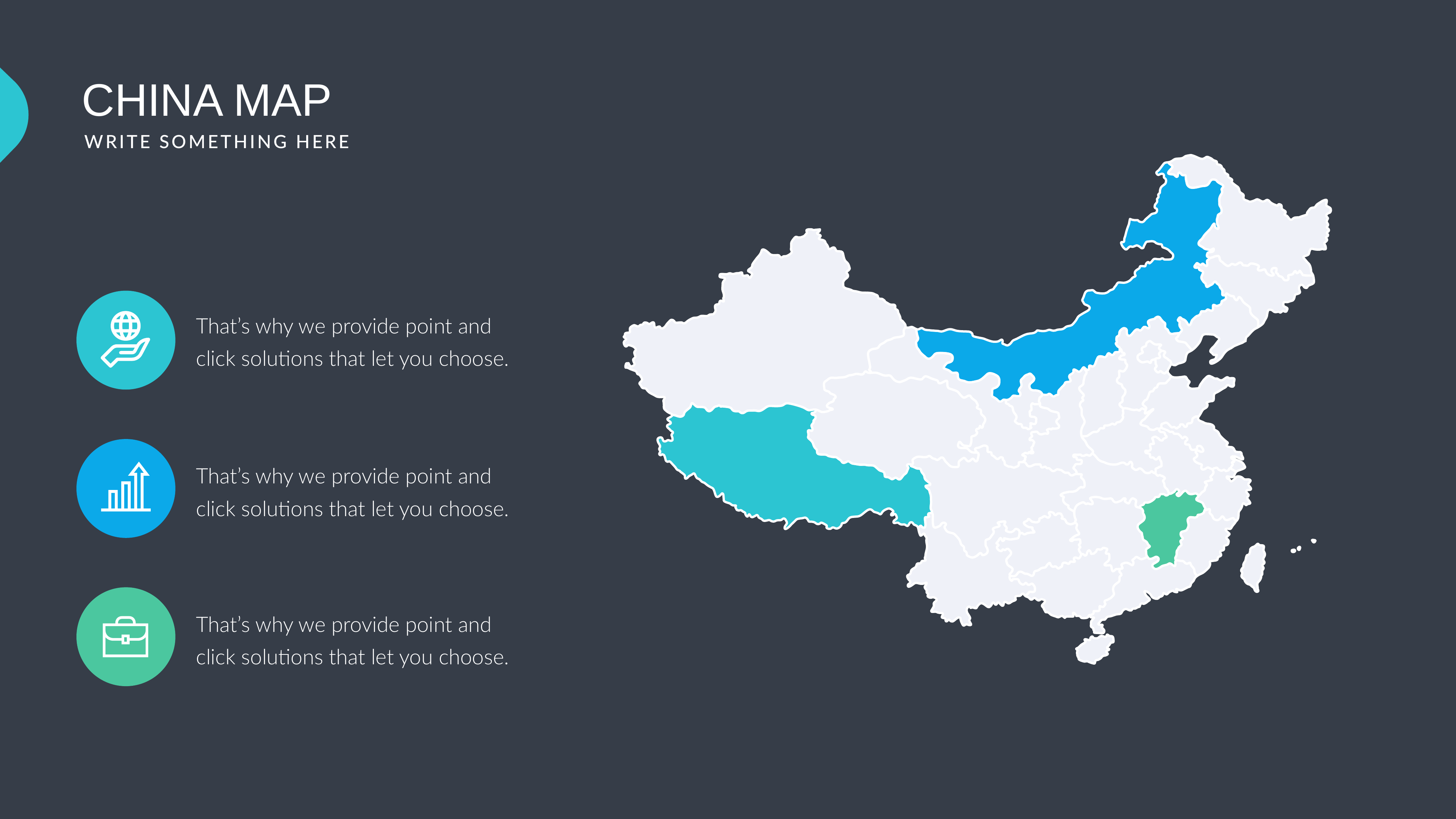

CHINA MAP
WRITE SOMETHING HERE

That’s why we provide point and click solutions that let you choose.

That’s why we provide point and click solutions that let you choose.

That’s why we provide point and click solutions that let you choose.